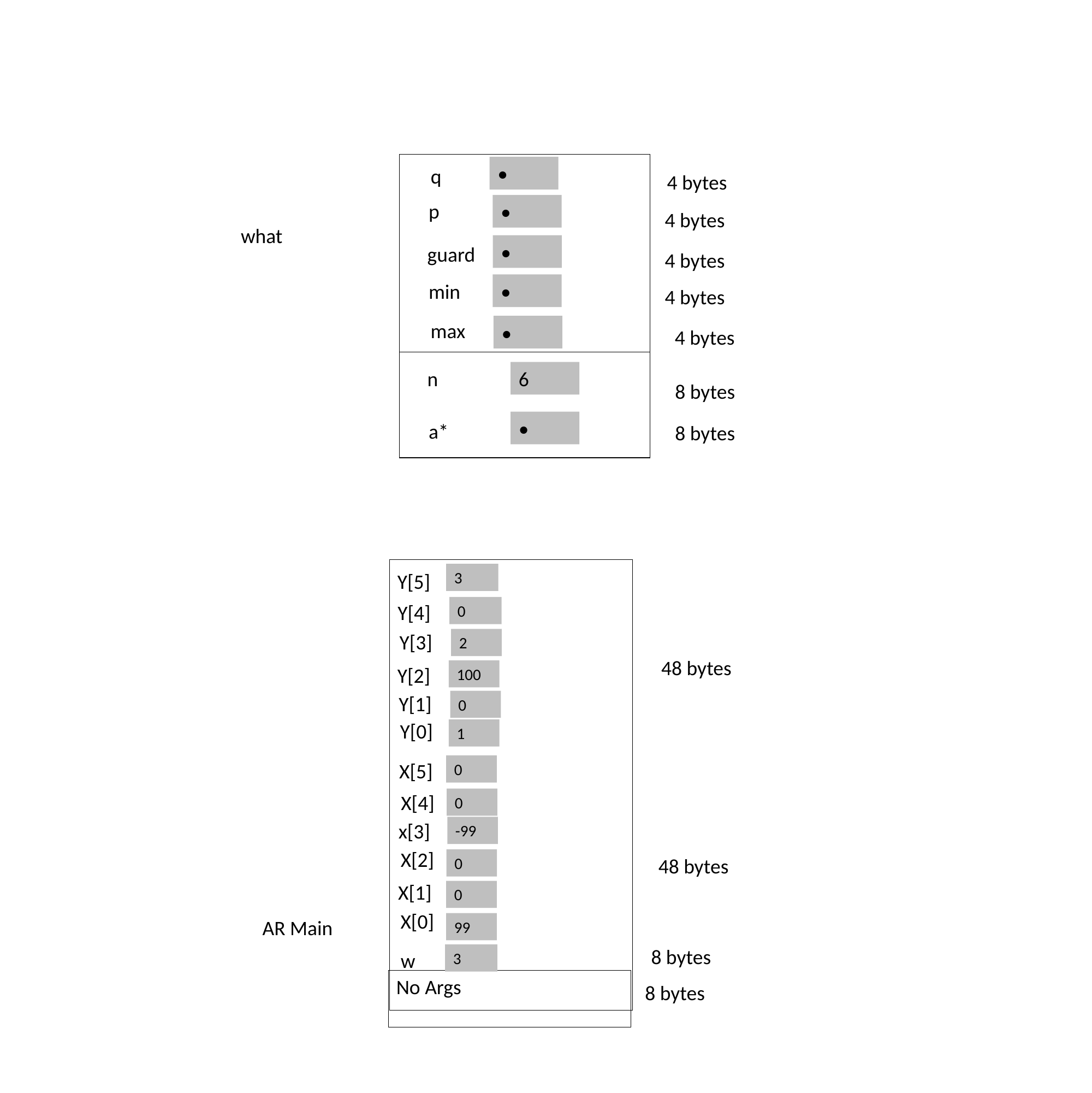

•
q
4 bytes
p
•
4 bytes
what
•
guard
4 bytes
•
min
4 bytes
max
•
4 bytes

6
n
8 bytes
•
a*
8 bytes

3
Y[5]
Y[4]
0
Y[3]
2
48 bytes
Y[2]
100
Y[1]
0
Y[0]
1
X[5]
0
X[4]
0
x[3]
-99
X[2]
0
48 bytes
X[1]
0
X[0]
AR Main
99
8 bytes
w
3
No Args

8 bytes